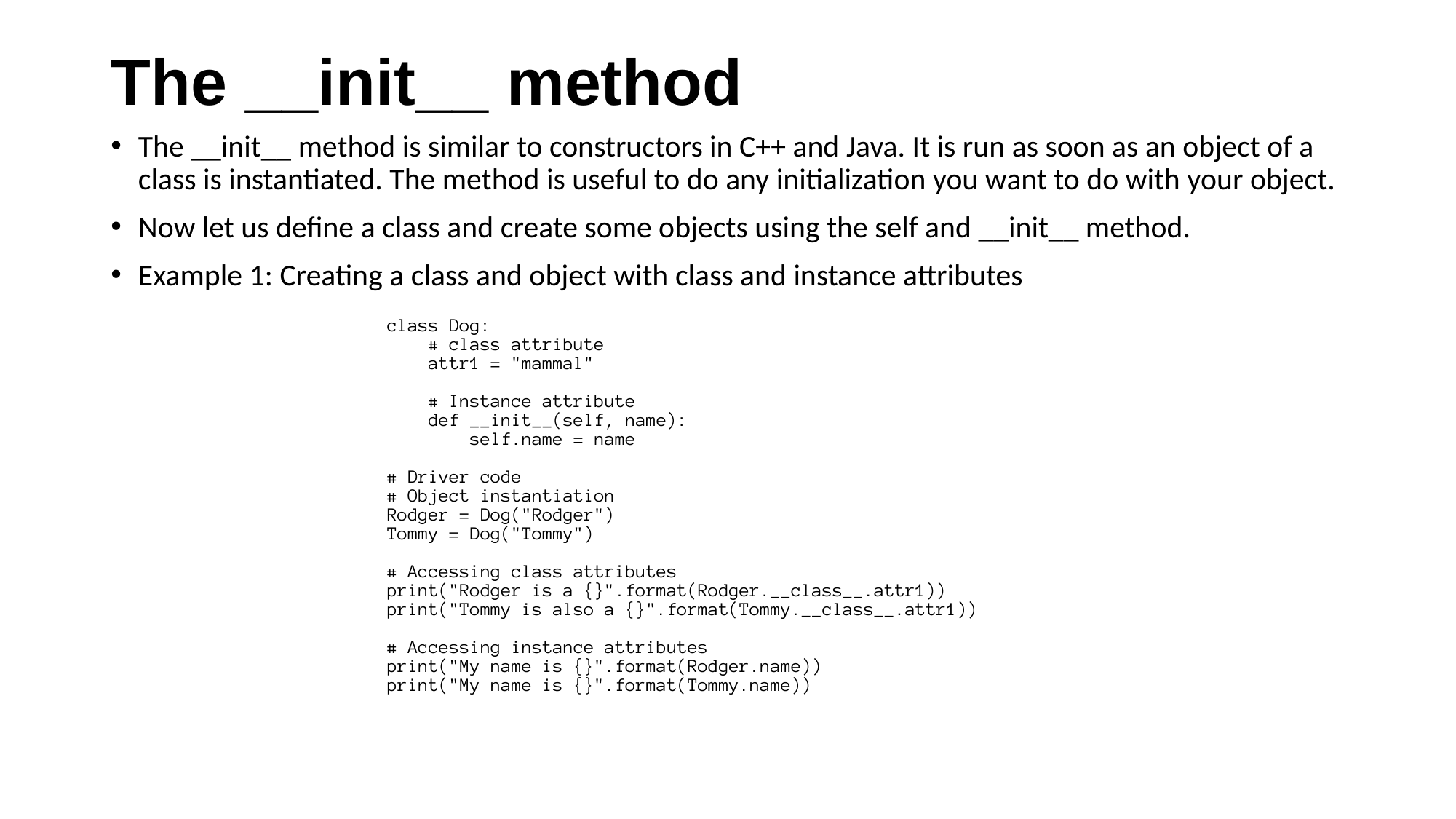

# The __init__ method
The __init__ method is similar to constructors in C++ and Java. It is run as soon as an object of a class is instantiated. The method is useful to do any initialization you want to do with your object.
Now let us define a class and create some objects using the self and __init__ method.
Example 1: Creating a class and object with class and instance attributes
| class Dog:     # class attribute     attr1 = "mammal"        # Instance attribute     def \_\_init\_\_(self, name):         self.name = name    # Driver code # Object instantiation Rodger = Dog("Rodger") Tommy = Dog("Tommy")    # Accessing class attributes print("Rodger is a {}".format(Rodger.\_\_class\_\_.attr1)) print("Tommy is also a {}".format(Tommy.\_\_class\_\_.attr1))    # Accessing instance attributes print("My name is {}".format(Rodger.name)) print("My name is {}".format(Tommy.name)) |
| --- |